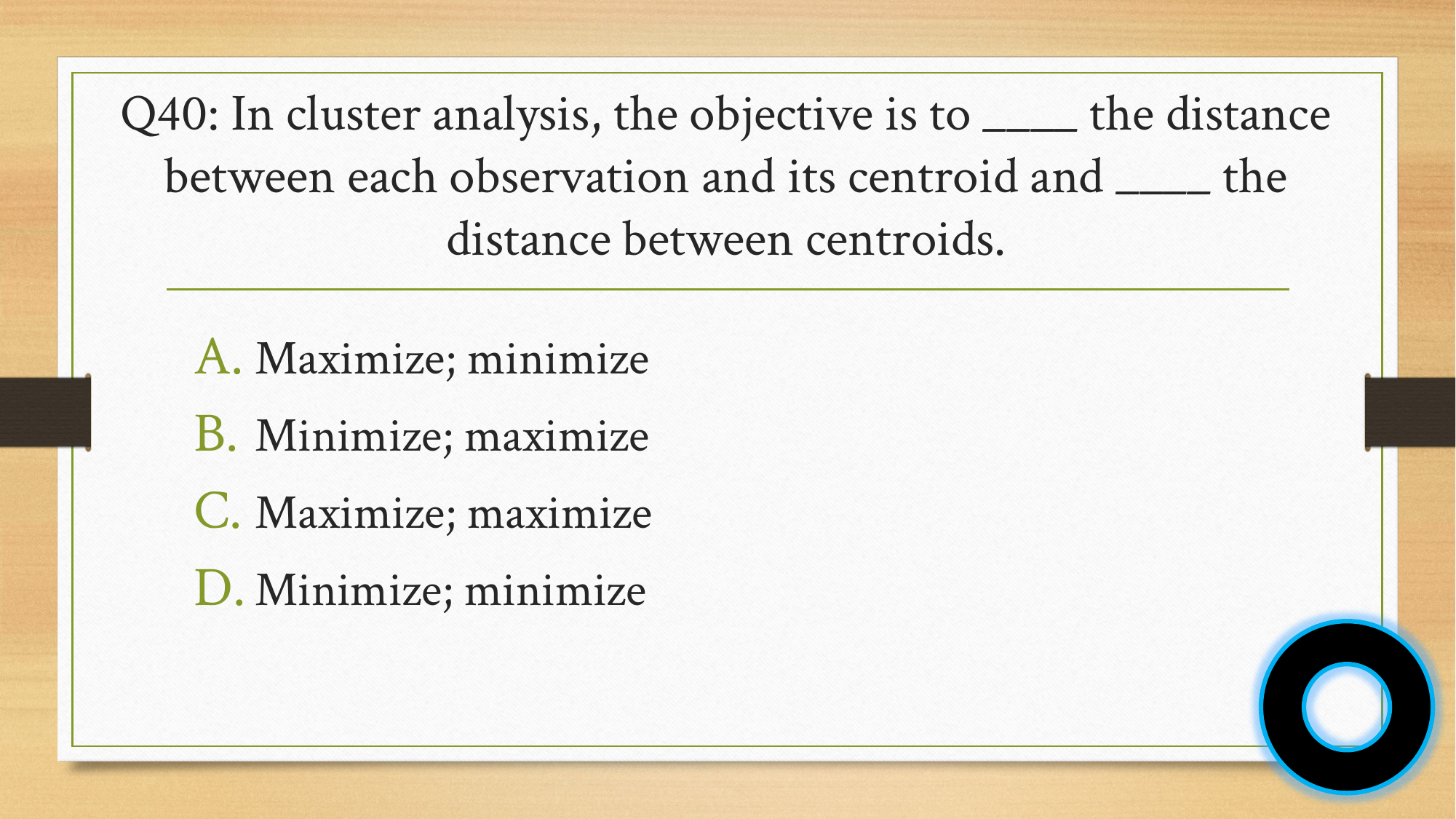

# Q40: In cluster analysis, the objective is to ____ the distance between each observation and its centroid and ____ the distance between centroids.
Maximize; minimize
Minimize; maximize
Maximize; maximize
Minimize; minimize